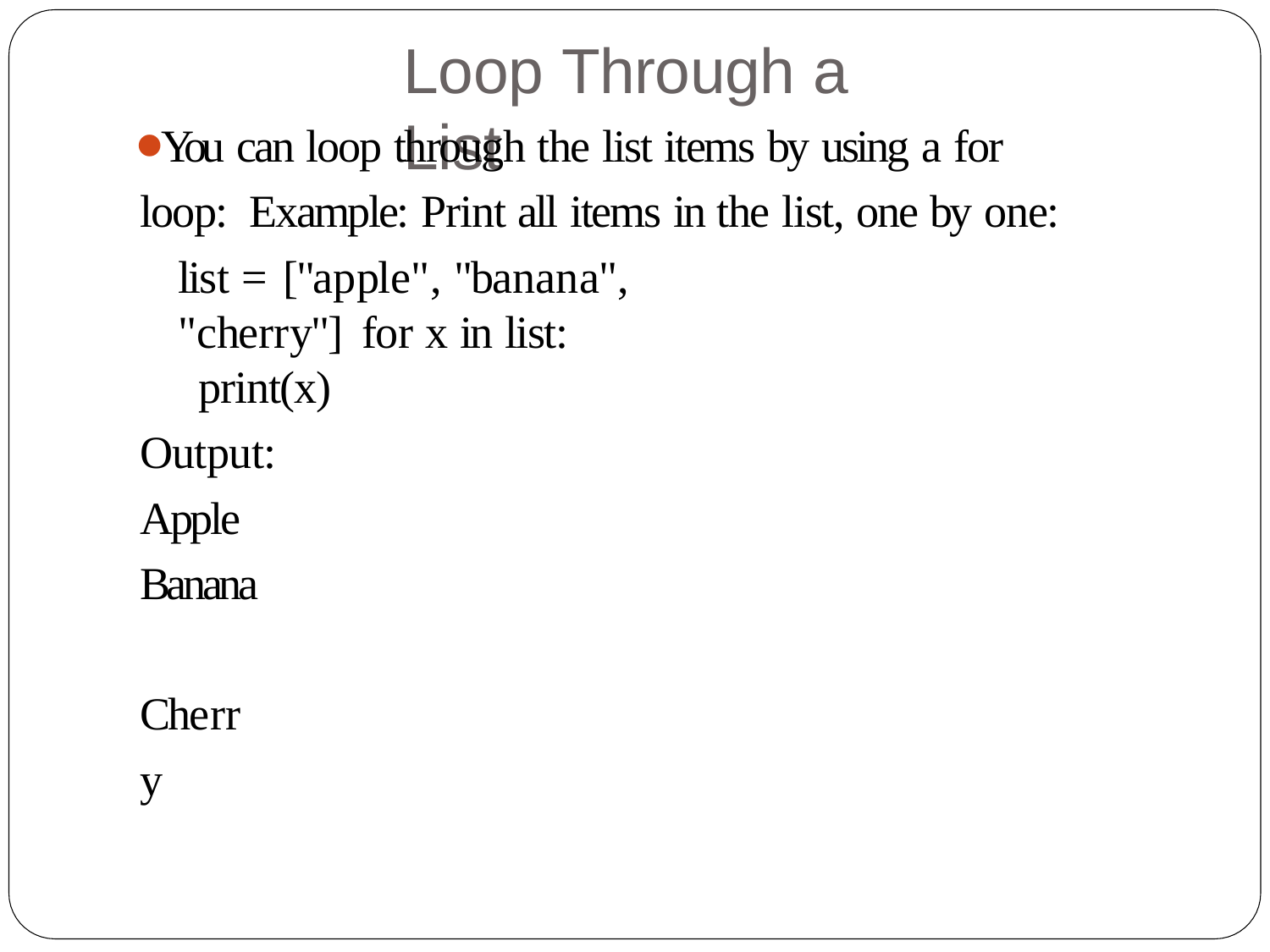

# Loop Through a List
You can loop through the list items by using a for loop:  Example: Print all items in the list, one by one:
list = ["apple", "banana", "cherry"]  for x in list:
print(x)
Output:
Apple  Banana  Cherry